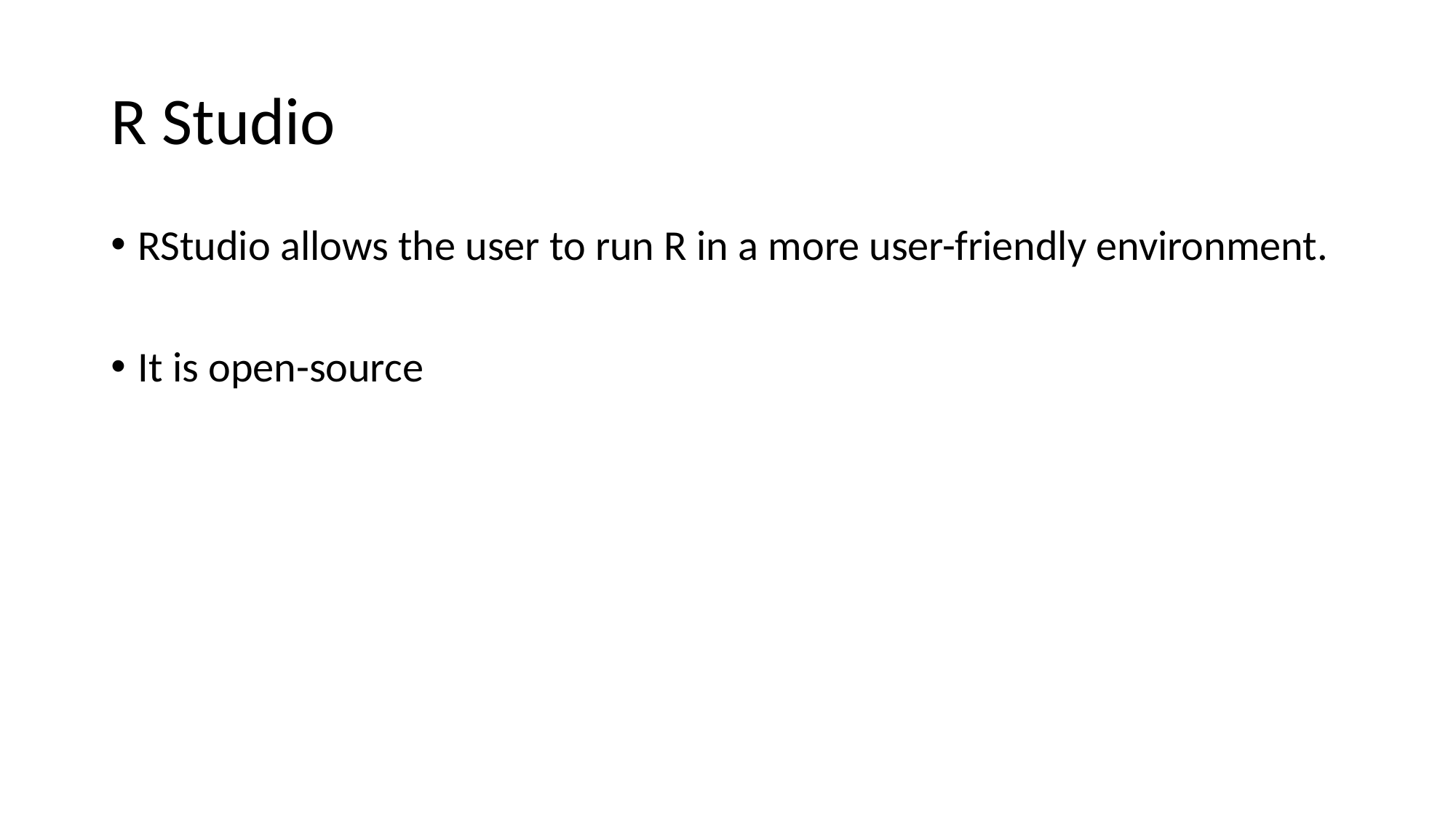

# R Studio
RStudio allows the user to run R in a more user-friendly environment.

It is open-source